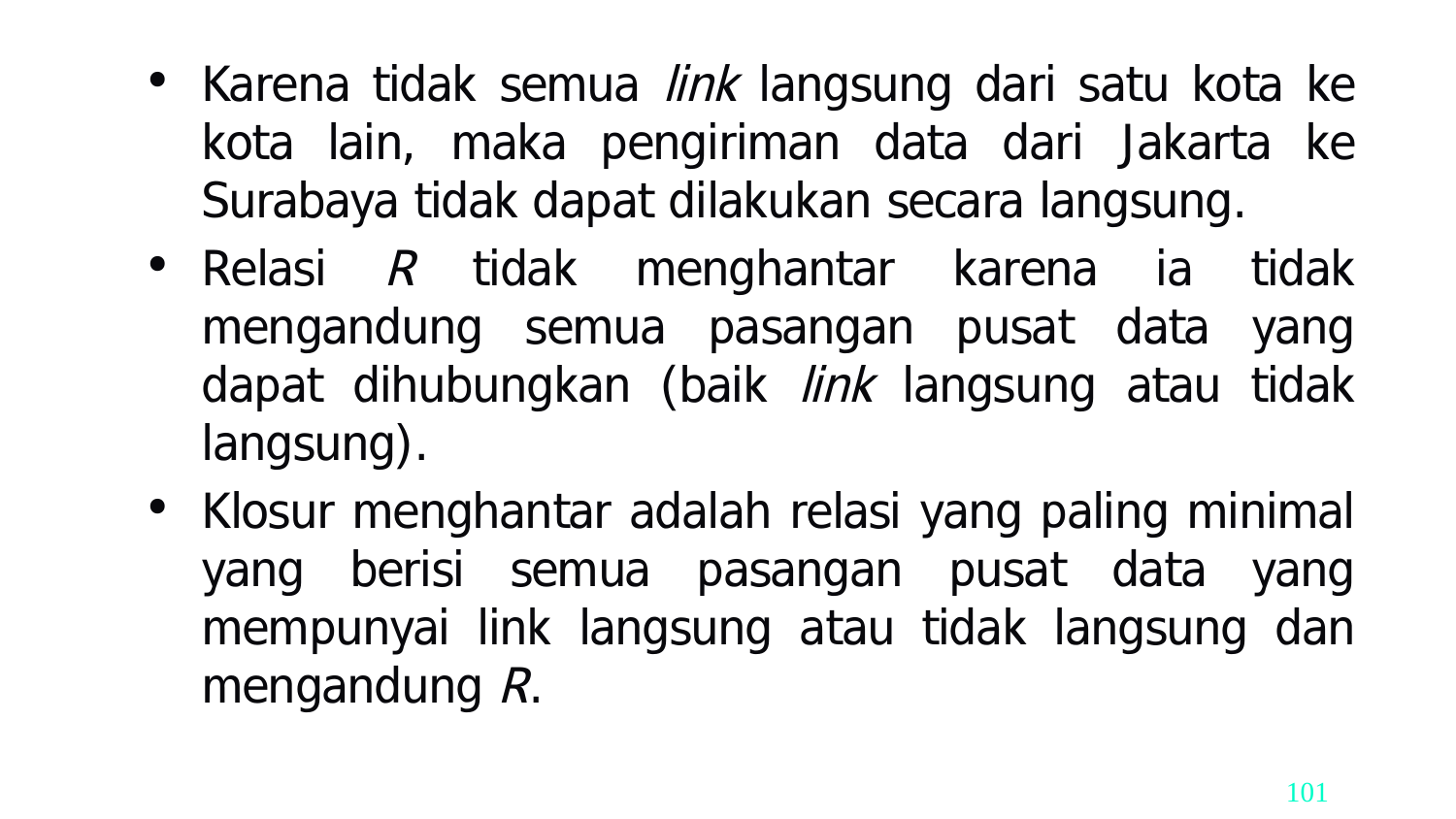

Karena tidak semua link langsung dari satu kota ke kota lain, maka pengiriman data dari Jakarta ke Surabaya tidak dapat dilakukan secara langsung.
Relasi R tidak menghantar karena ia tidak mengandung semua pasangan pusat data yang dapat dihubungkan (baik link langsung atau tidak langsung).
Klosur menghantar adalah relasi yang paling minimal yang berisi semua pasangan pusat data yang mempunyai link langsung atau tidak langsung dan mengandung R.
101